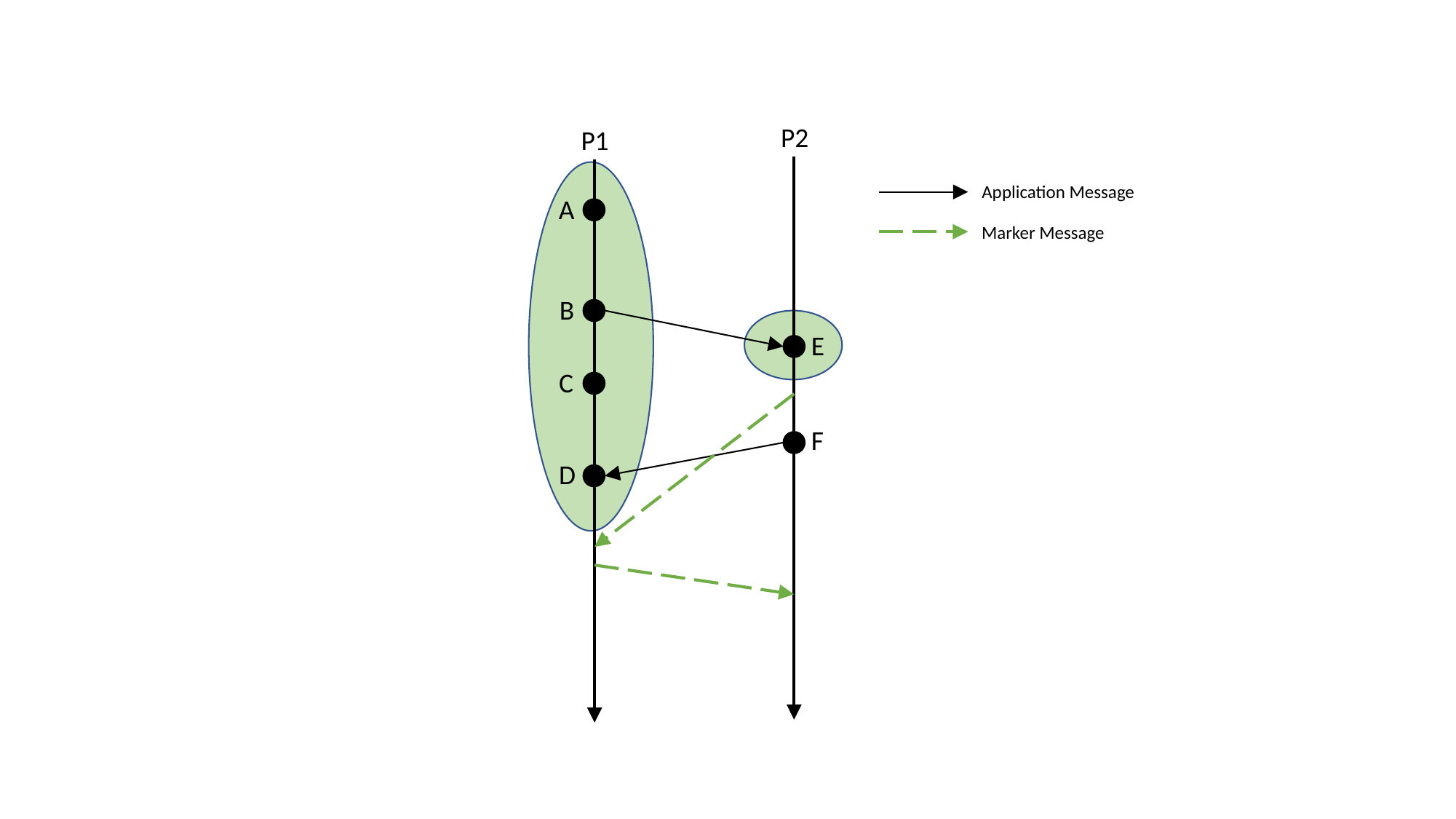

P2
P1

Application Message
A

Marker Message
B

E

C

F

D